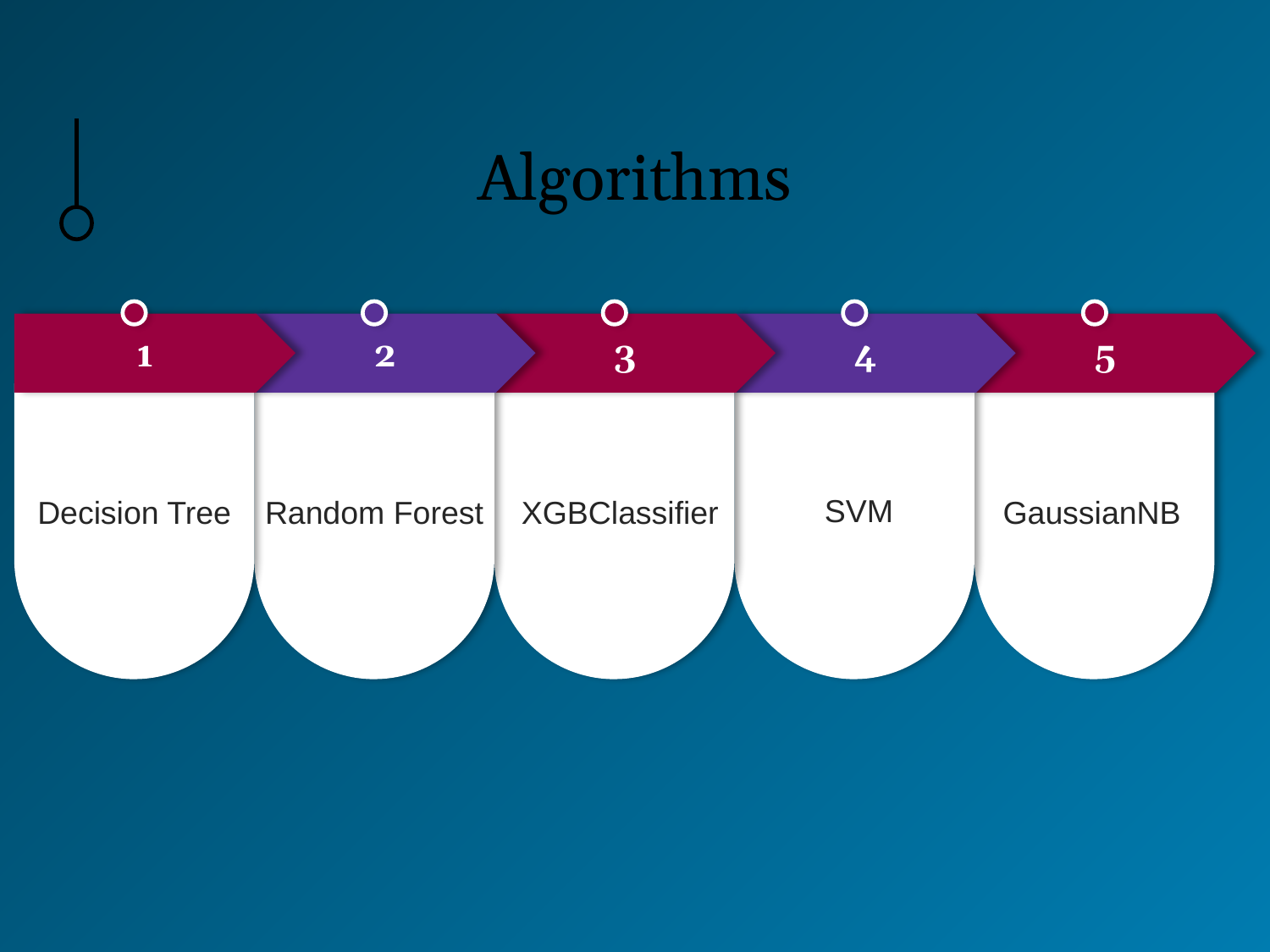

Algorithms

1
2
3
4
5

Decision Tree
SVM
Random Forest
XGBClassifier
GaussianNB